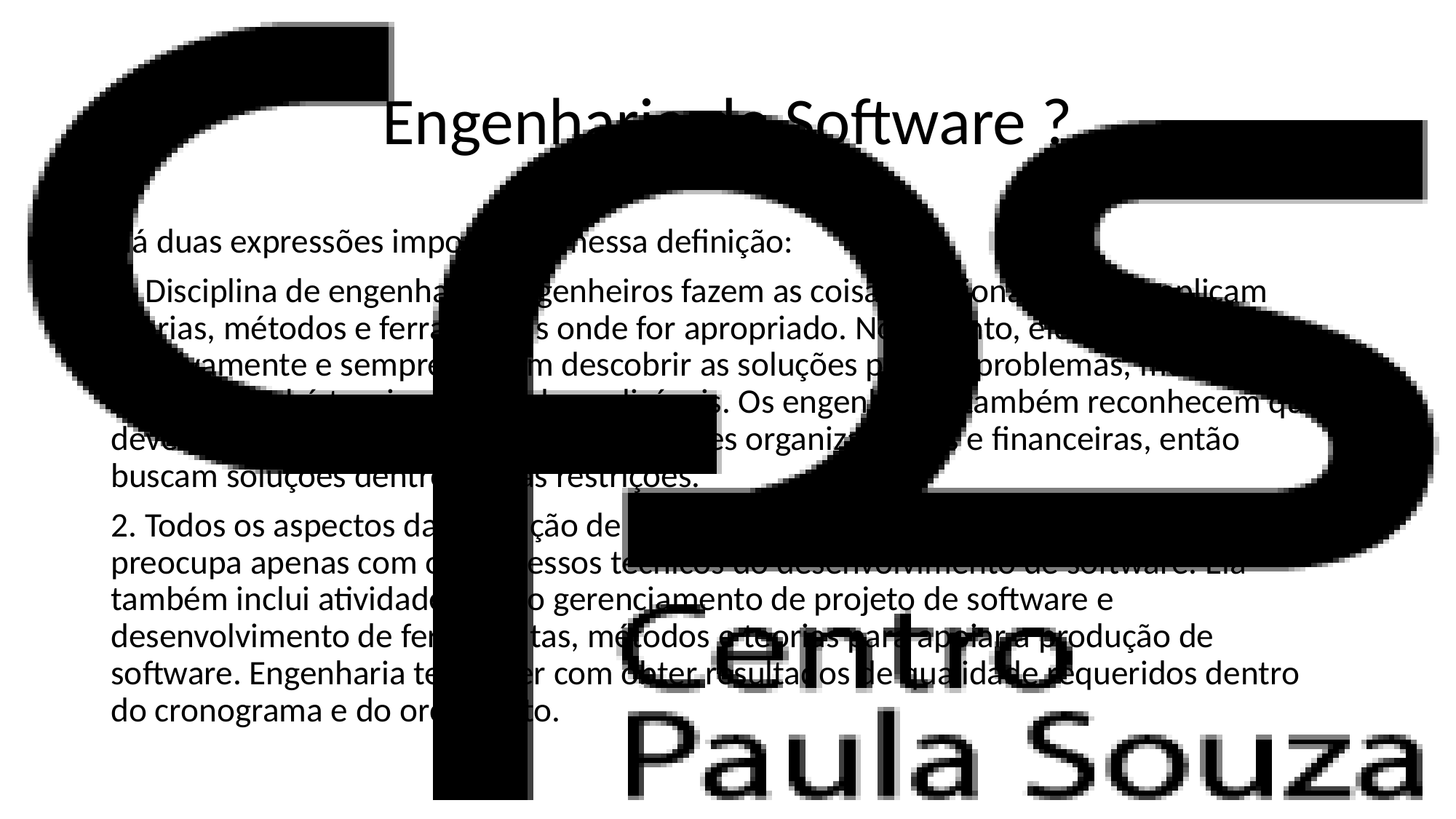

# Engenharia de Software ?
Há duas expressões importantes nessa definição:
1. Disciplina de engenharia. Engenheiros fazem as coisas funcionarem. Eles aplicam teorias, métodos e ferramentas onde for apropriado. No entanto, eles os usam seletivamente e sempre tentam descobrir as soluções para os problemas, mesmo quando não há teorias e métodos aplicáveis. Os engenheiros também reconhecem que devem trabalhar de acordo com as restrições organizacionais e financeiras, então buscam soluções dentro dessas restrições.
2. Todos os aspectos da produção de software. A engenharia de software não se preocupa apenas com os processos técnicos do desenvolvimento de software. Ela também inclui atividades como gerenciamento de projeto de software e desenvolvimento de ferramentas, métodos e teorias para apoiar a produção de software. Engenharia tem a ver com obter resultados de qualidade requeridos dentro do cronograma e do orçamento.